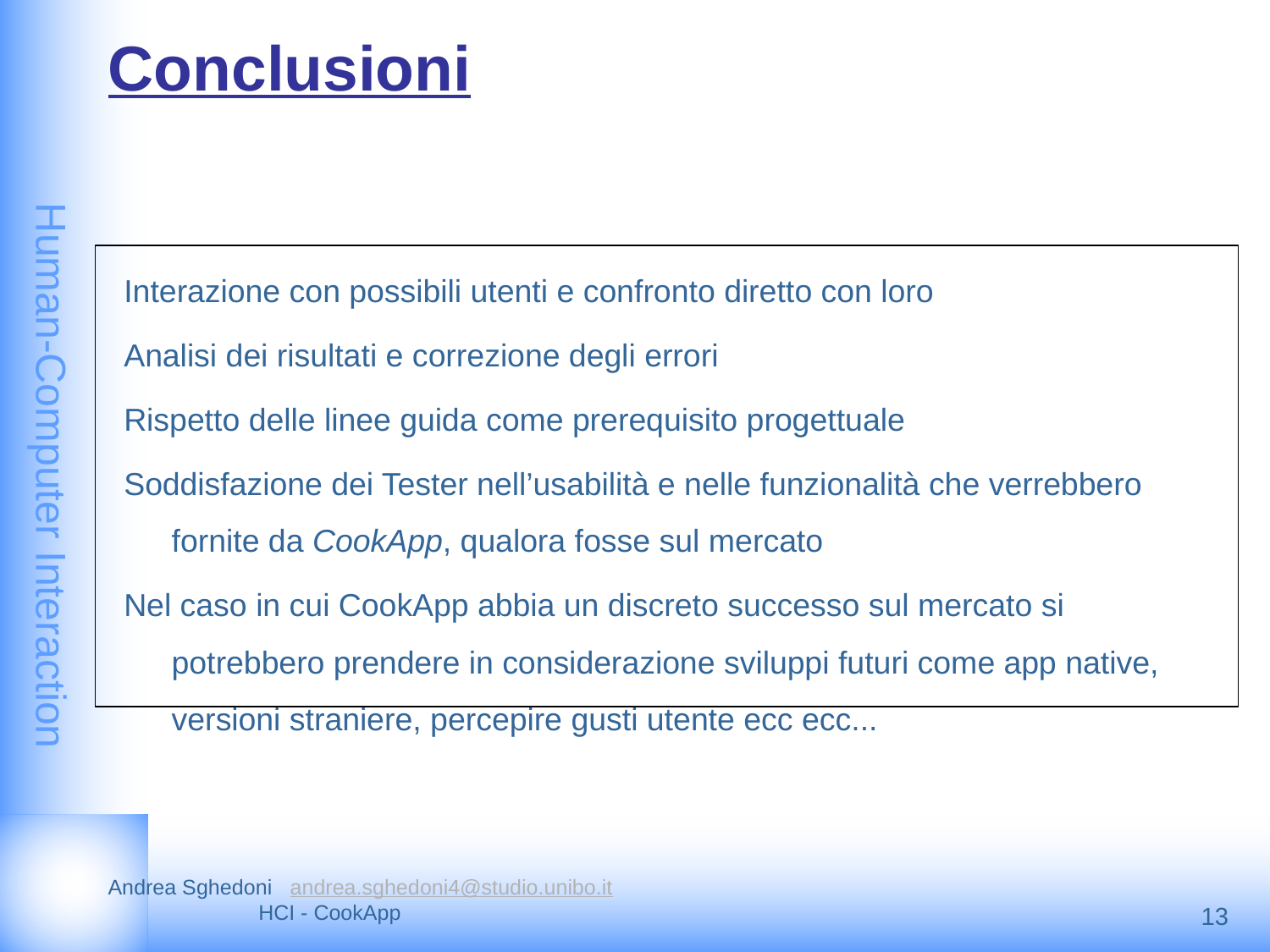

# Conclusioni
Interazione con possibili utenti e confronto diretto con loro
Analisi dei risultati e correzione degli errori
Rispetto delle linee guida come prerequisito progettuale
Soddisfazione dei Tester nell’usabilità e nelle funzionalità che verrebbero fornite da CookApp, qualora fosse sul mercato
Nel caso in cui CookApp abbia un discreto successo sul mercato si potrebbero prendere in considerazione sviluppi futuri come app native, versioni straniere, percepire gusti utente ecc ecc...
13
Andrea Sghedoni   andrea.sghedoni4@studio.unibo.it                                                           	 		    HCI - CookApp